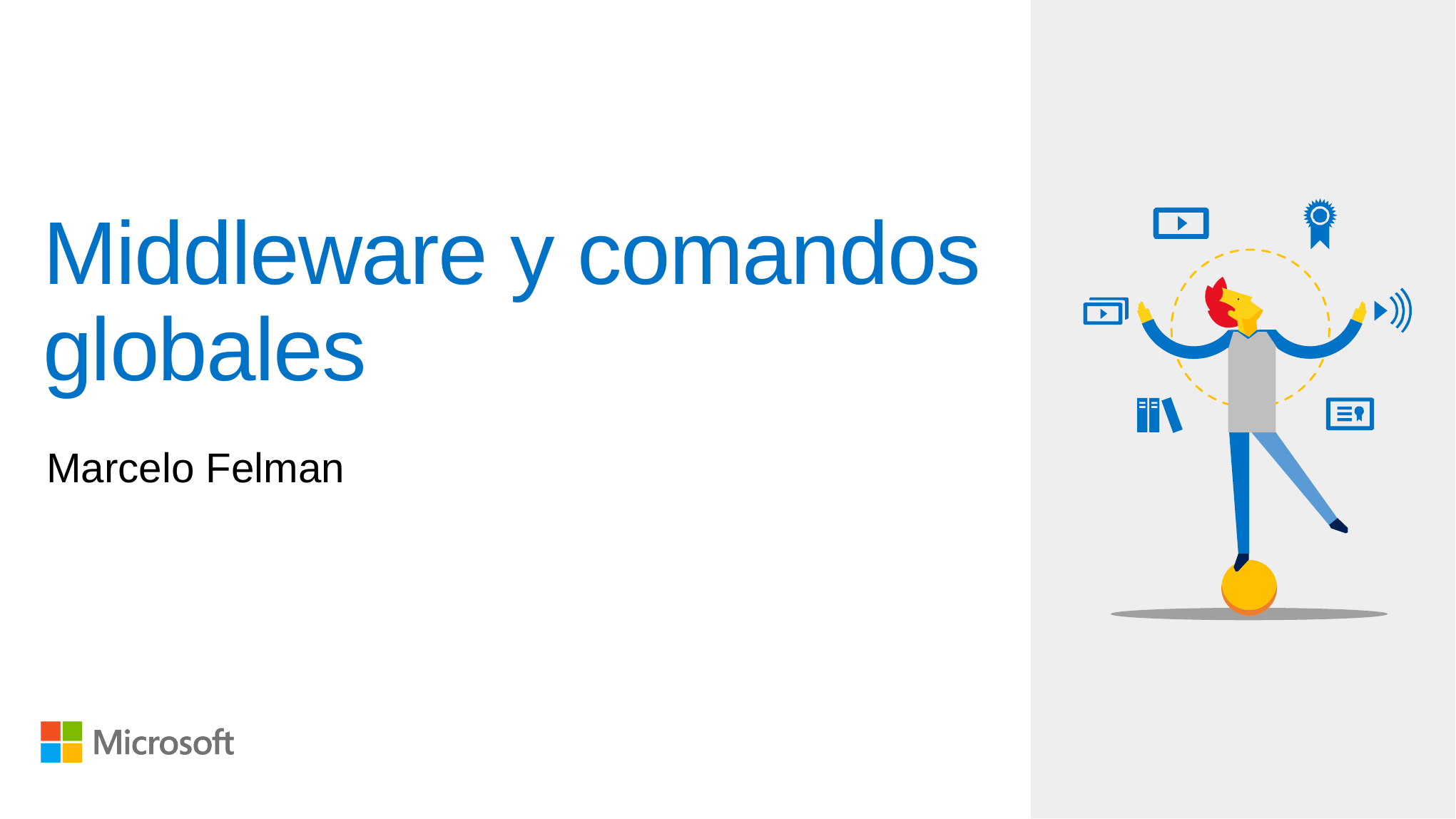

# Middleware y comandos globales
Marcelo Felman